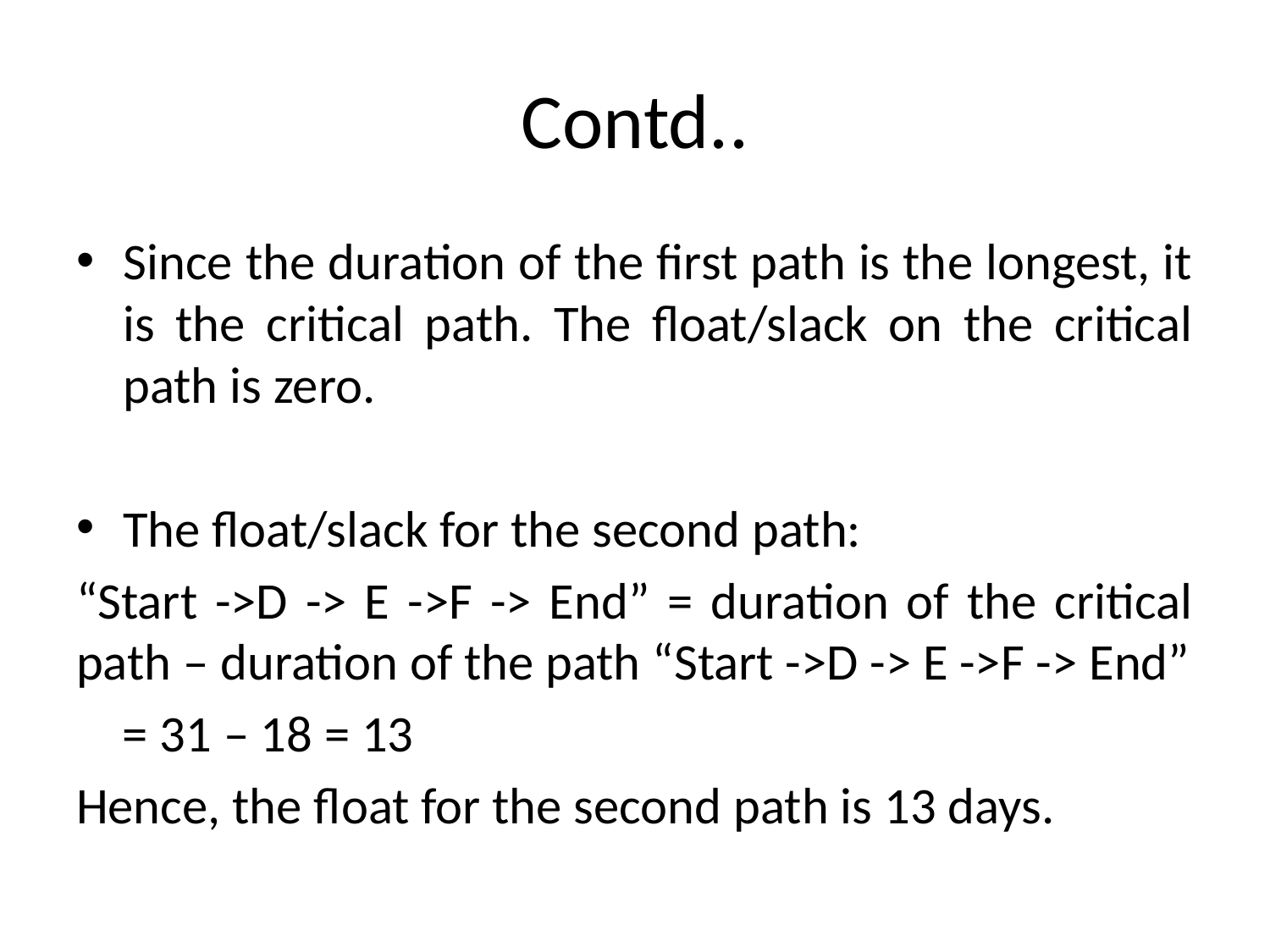

# Contd..
Since the duration of the first path is the longest, it is the critical path. The float/slack on the critical path is zero.

The float/slack for the second path:
“Start ->D -> E ->F -> End” = duration of the critical path – duration of the path “Start ->D -> E ->F -> End”
    = 31 – 18 = 13
Hence, the float for the second path is 13 days.